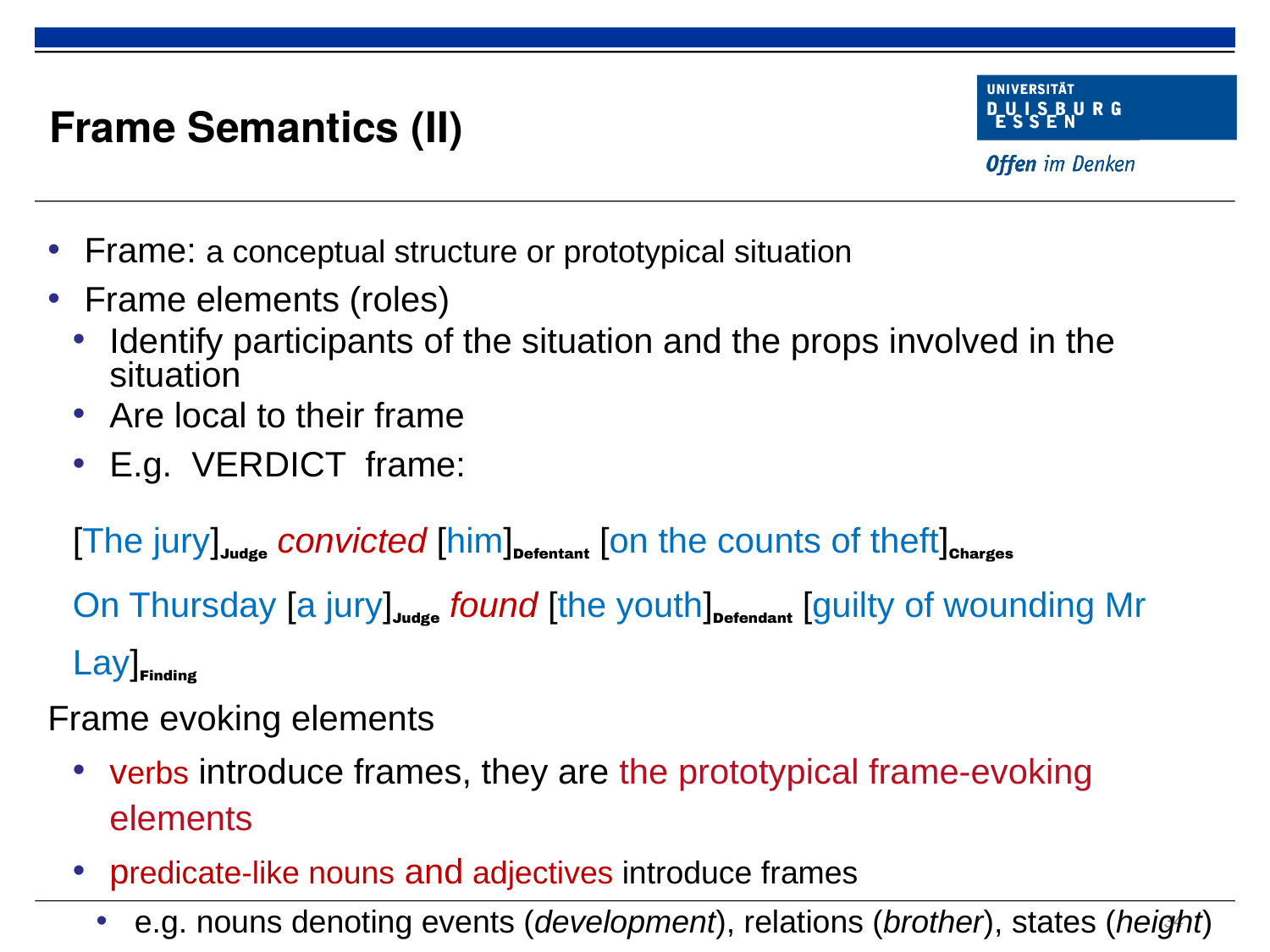

# Frame Semantics (II)
Frame: a conceptual structure or prototypical situation
Frame elements (roles)
Identify participants of the situation and the props involved in the situation
Are local to their frame
E.g.  VERDICT  frame:
[The jury]Judge convicted [him]Defentant [on the counts of theft]Charges
On Thursday [a jury]Judge found [the youth]Defendant [guilty of wounding Mr Lay]Finding
Frame evoking elements
verbs introduce frames, they are the prototypical frame-evoking elements
predicate-like nouns and adjectives introduce frames
e.g. nouns denoting events (development), relations (brother), states (height)